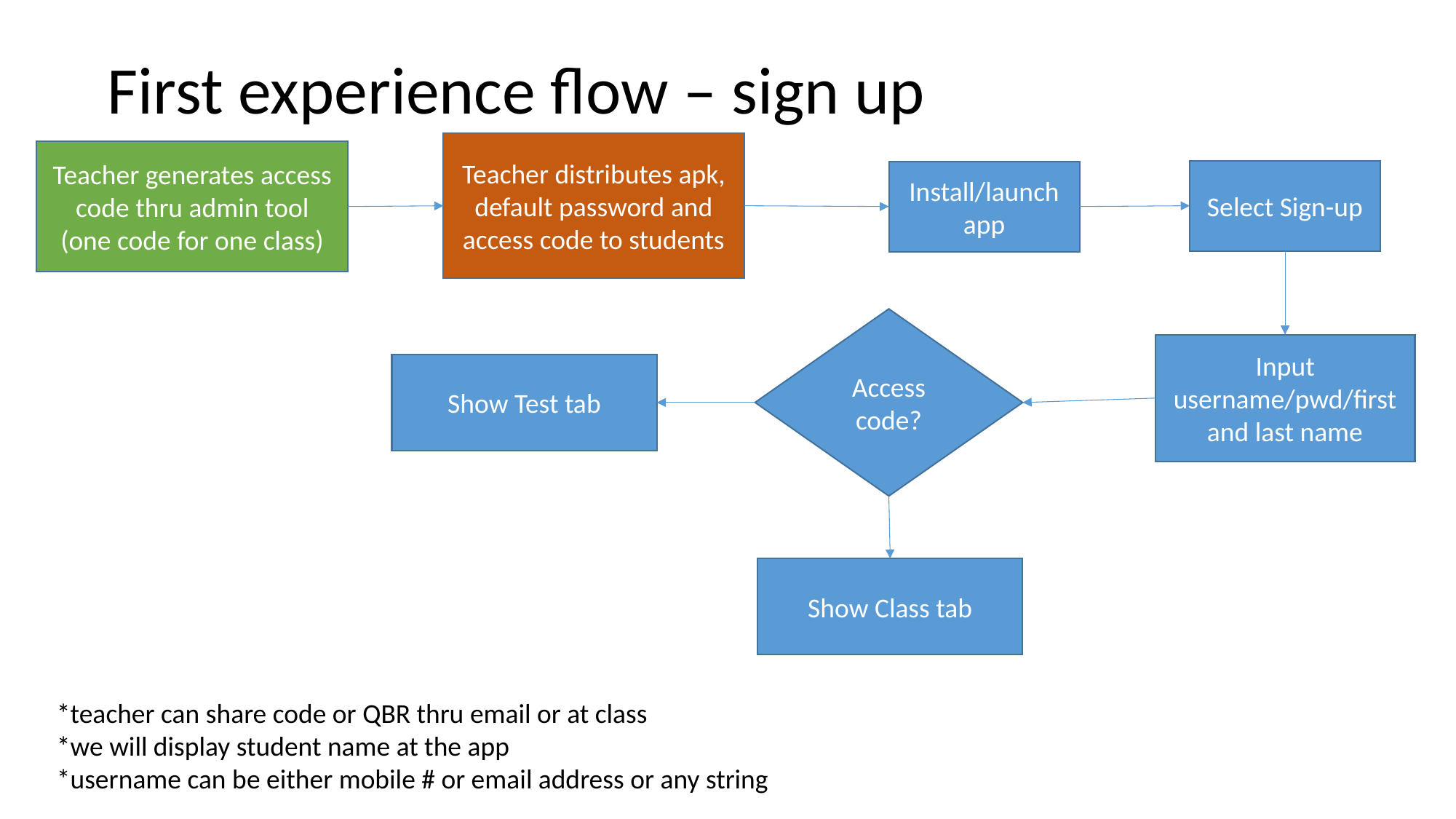

# First experience flow – sign up
Teacher distributes apk, default password and access code to students
Teacher generates access code thru admin tool
(one code for one class)
Select Sign-up
Install/launch app
Access code?
Input username/pwd/first and last name
Show Test tab
Show Class tab
*teacher can share code or QBR thru email or at class
*we will display student name at the app
*username can be either mobile # or email address or any string